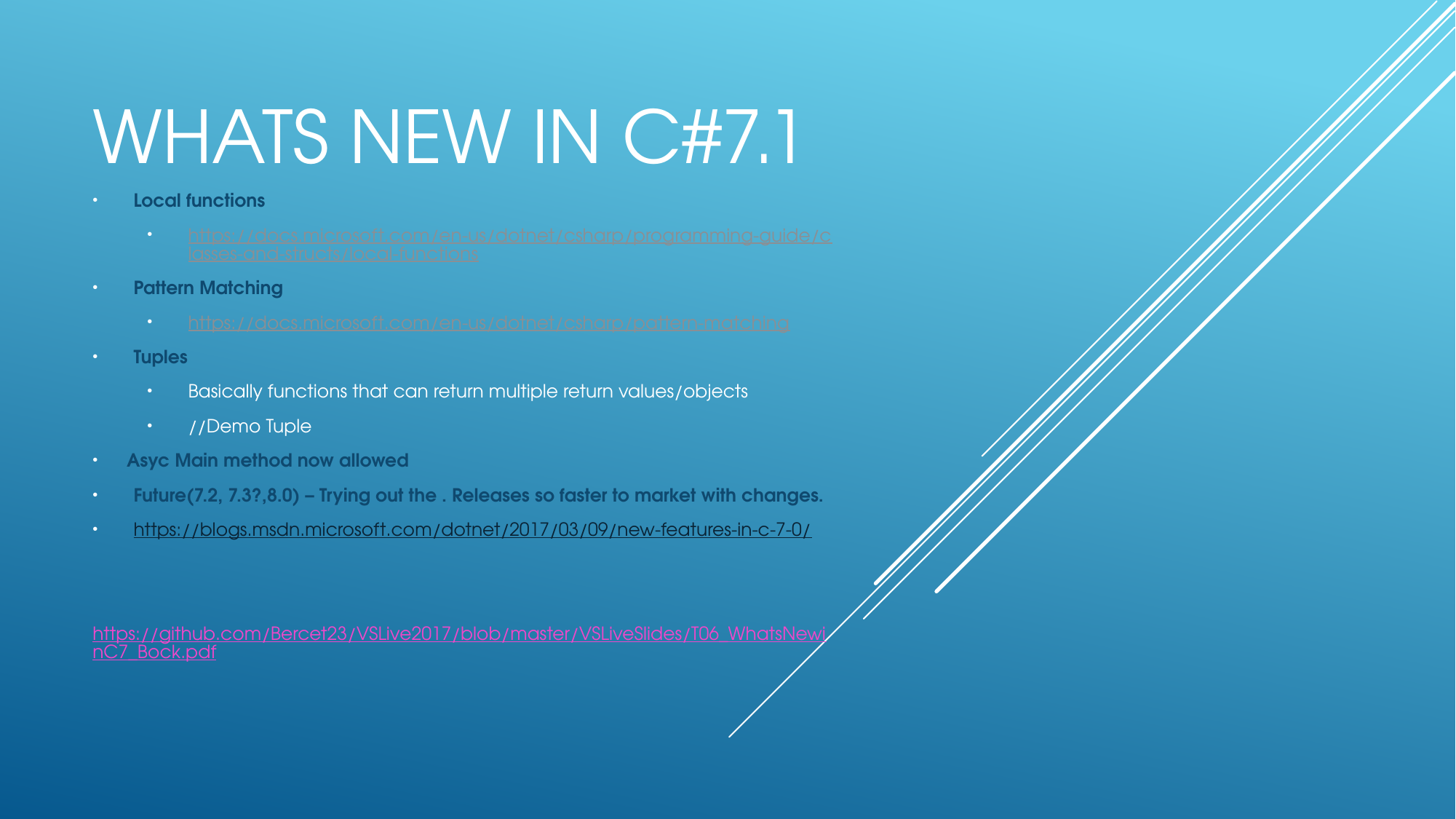

# Whats new in C#7.1
Local functions
https://docs.microsoft.com/en-us/dotnet/csharp/programming-guide/classes-and-structs/local-functions
Pattern Matching
https://docs.microsoft.com/en-us/dotnet/csharp/pattern-matching
Tuples
Basically functions that can return multiple return values/objects
//Demo Tuple
Asyc Main method now allowed
Future(7.2, 7.3?,8.0) – Trying out the . Releases so faster to market with changes.
https://blogs.msdn.microsoft.com/dotnet/2017/03/09/new-features-in-c-7-0/

https://github.com/Bercet23/VSLive2017/blob/master/VSLiveSlides/T06_WhatsNewinC7_Bock.pdf